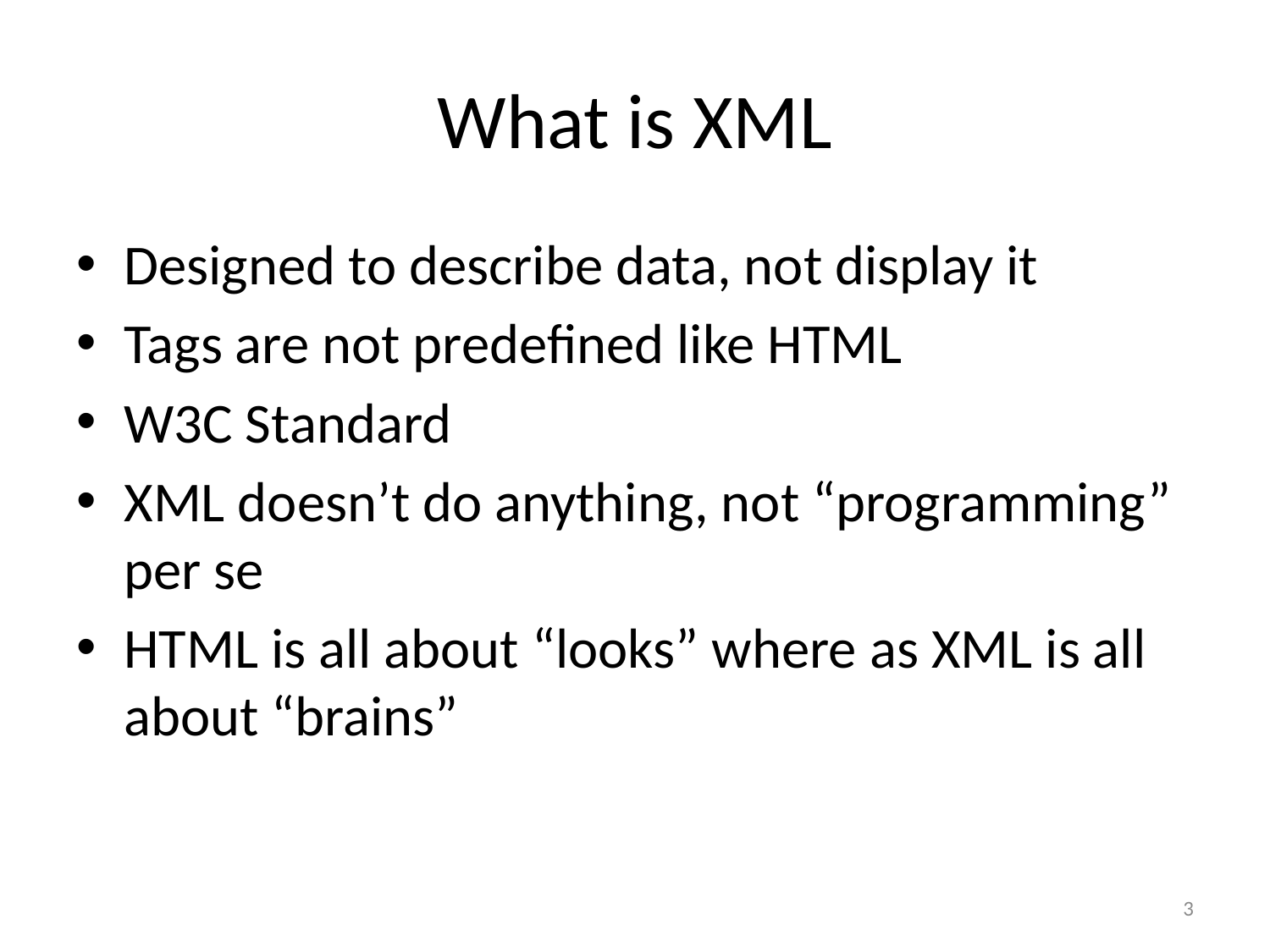

# What is XML
Designed to describe data, not display it
Tags are not predefined like HTML
W3C Standard
XML doesn’t do anything, not “programming” per se
HTML is all about “looks” where as XML is all about “brains”

3